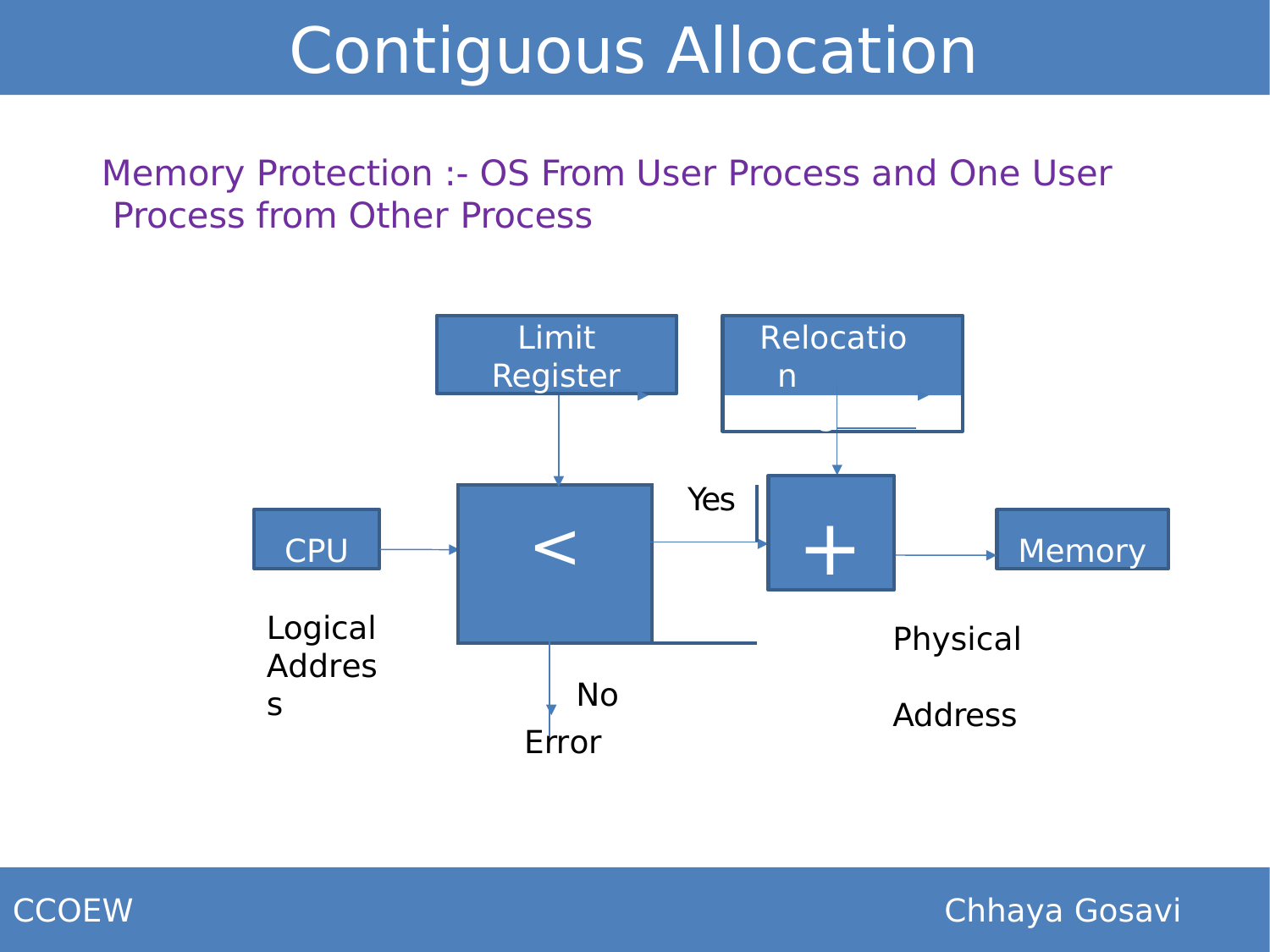

# Contiguous Allocation
Memory Protection :- OS From User Process and One User  Process from Other Process

Limit  Register

Relocation  Register

+
| < |  | Yes |
| --- | --- | --- |
|  |  |  |
|  | No |  |
CPU
Memory

Logical  Address

Physical  Address

Error

CCOEW
Chhaya Gosavi